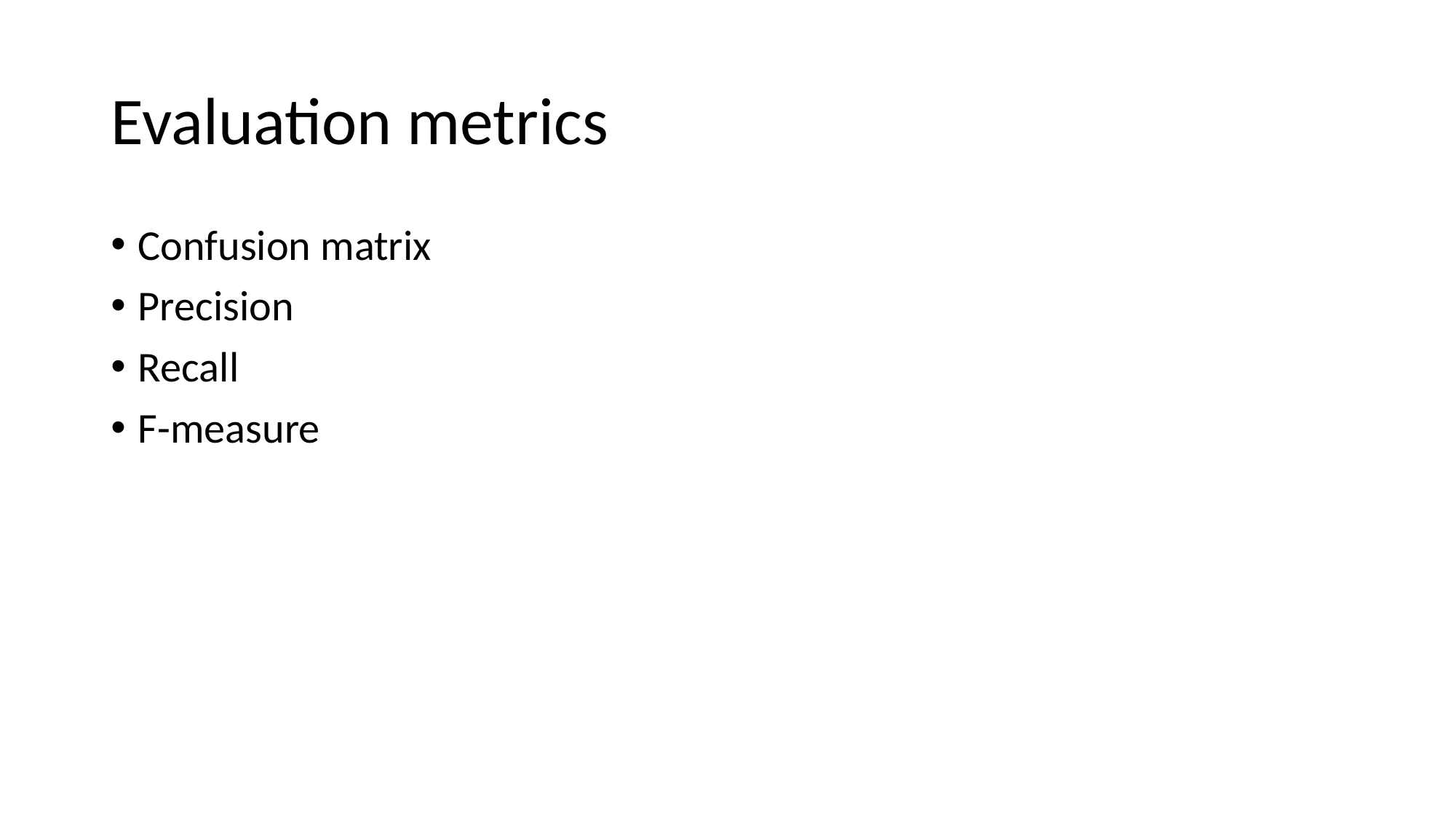

# Evaluation metrics
Confusion matrix
Precision
Recall
F-measure